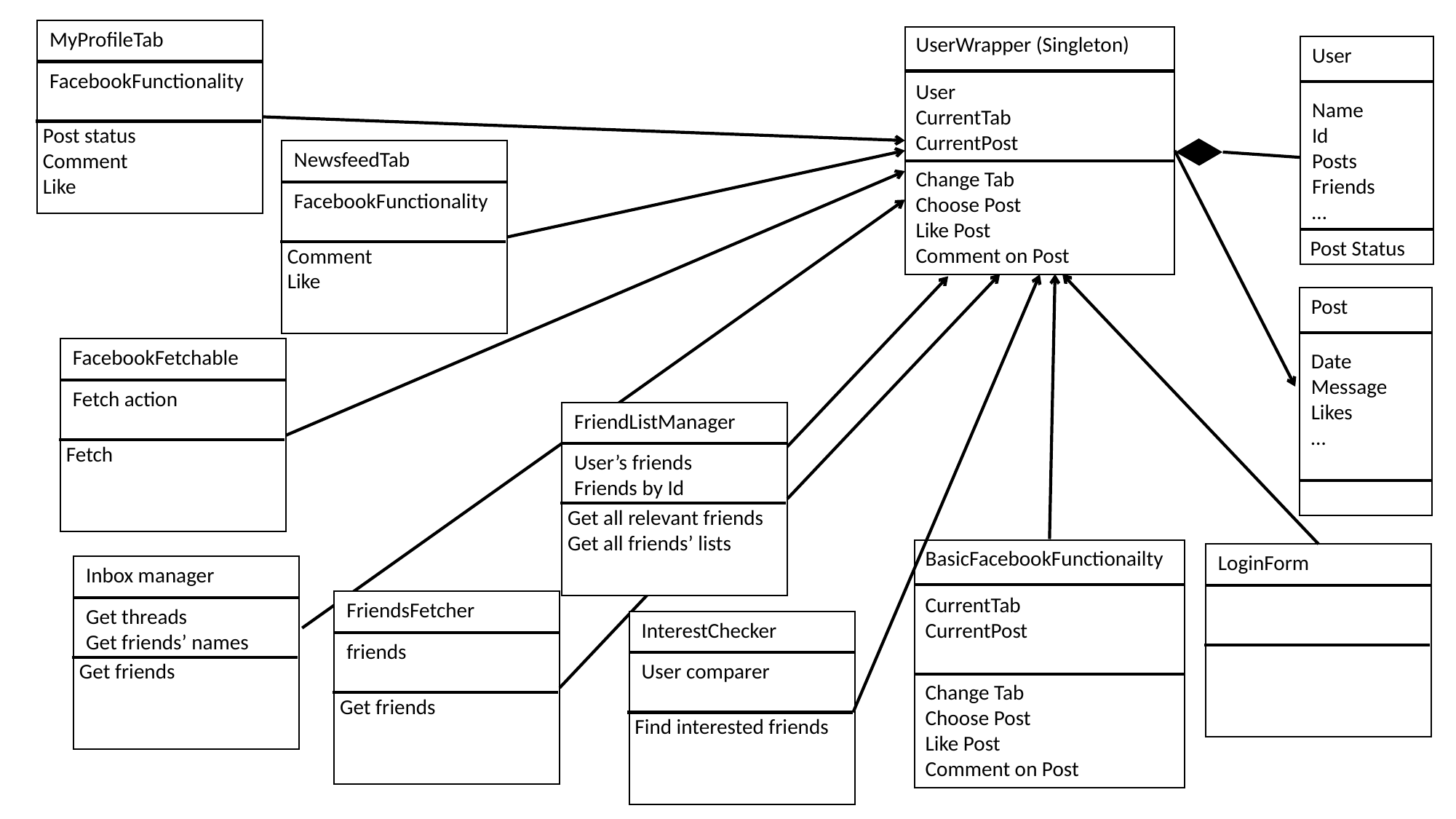

MyProfileTab
FacebookFunctionality
Post status
Comment
Like
UserWrapper (Singleton)

User
CurrentTab
CurrentPost
Change Tab
Choose Post
Like Post
Comment on Post

User
Name
Id
Posts
Friends
…
Post Status

NewsfeedTab
FacebookFunctionality
Comment
Like

Post
Date
Message
Likes
…

FacebookFetchable
Fetch action
Fetch

FriendListManager
User’s friends
Friends by Id
Get all relevant friends
Get all friends’ lists
BasicFacebookFunctionailty

CurrentTab
CurrentPost
Change Tab
Choose Post
Like Post
Comment on Post

LoginForm

Get friends
Inbox manager
Get threads
Get friends’ names
Get friends
Get friends
FriendsFetcher
friends
Get friends

InterestChecker
User comparer
Find interested friends